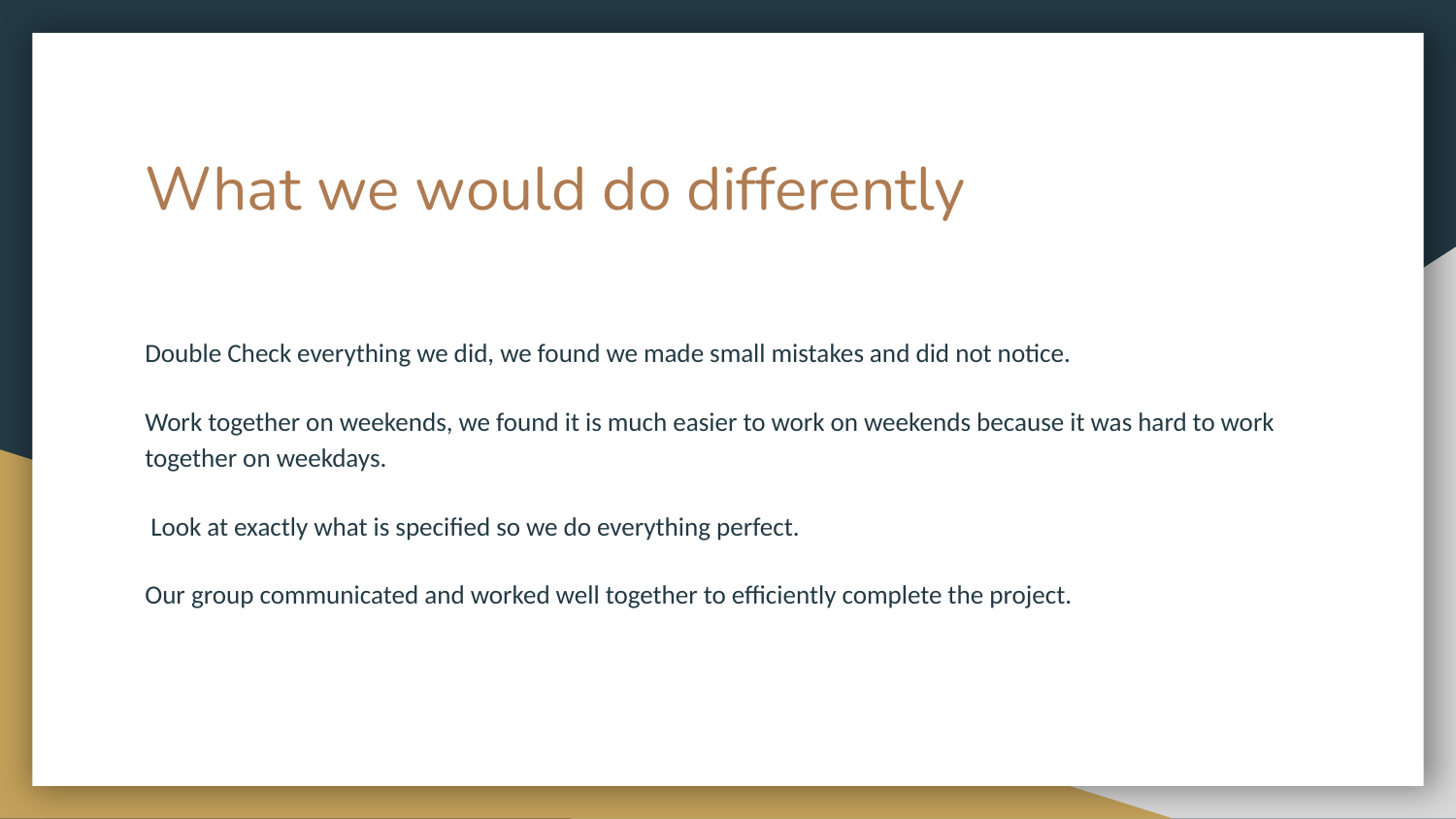

# What we would do differently
Double Check everything we did, we found we made small mistakes and did not notice.
Work together on weekends, we found it is much easier to work on weekends because it was hard to work together on weekdays.
 Look at exactly what is specified so we do everything perfect.
Our group communicated and worked well together to efficiently complete the project.